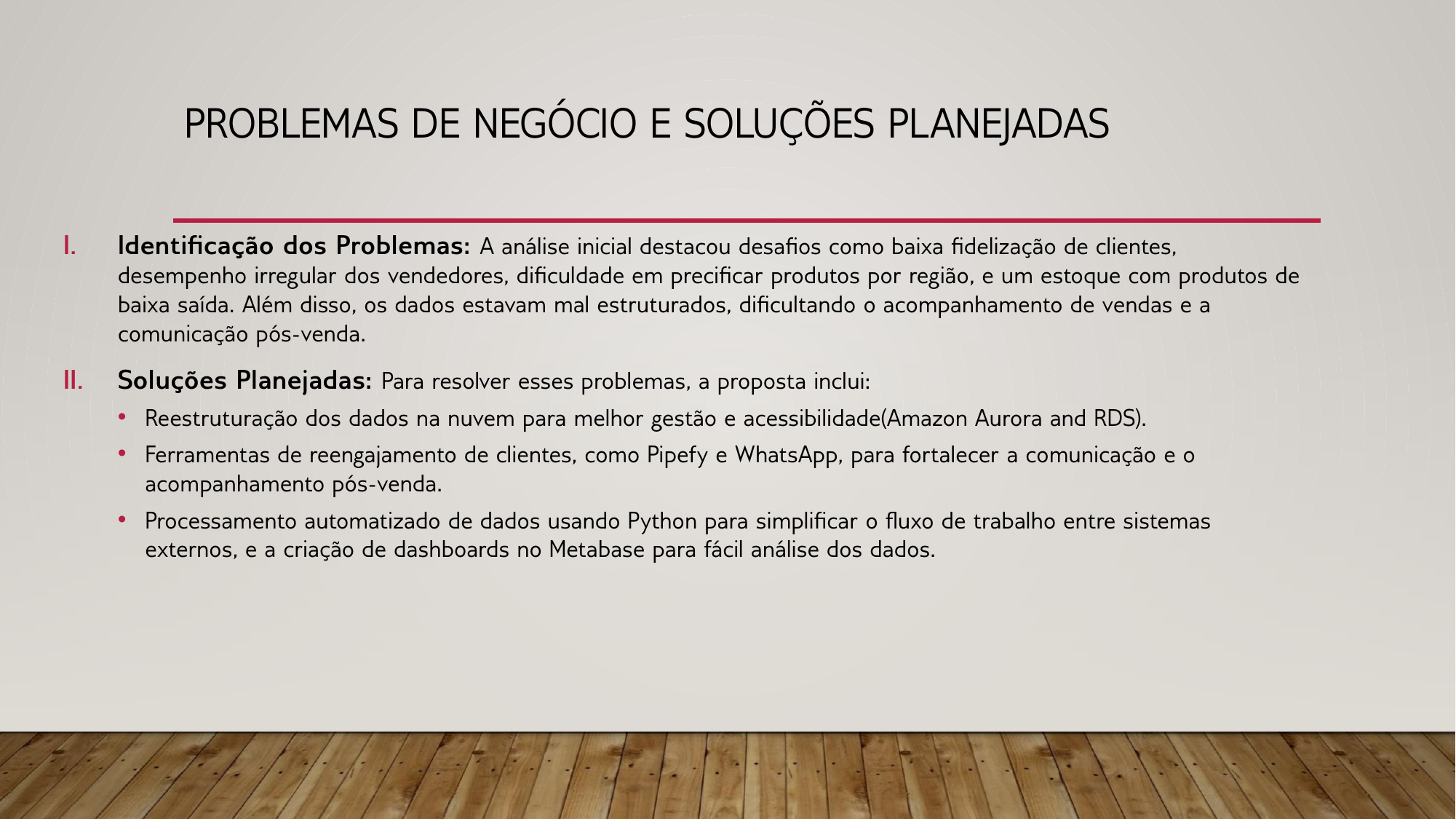

# PROBLEMAS DE NEGÓCIO E SOLUÇÕES PLANEJADAS
Identificação dos Problemas: A análise inicial destacou desafios como baixa fidelização de clientes, desempenho irregular dos vendedores, dificuldade em precificar produtos por região, e um estoque com produtos de baixa saída. Além disso, os dados estavam mal estruturados, dificultando o acompanhamento de vendas e a comunicação pós-venda.
Soluções Planejadas: Para resolver esses problemas, a proposta inclui:
Reestruturação dos dados na nuvem para melhor gestão e acessibilidade(Amazon Aurora and RDS).
Ferramentas de reengajamento de clientes, como Pipefy e WhatsApp, para fortalecer a comunicação e o acompanhamento pós-venda.
Processamento automatizado de dados usando Python para simplificar o fluxo de trabalho entre sistemas externos, e a criação de dashboards no Metabase para fácil análise dos dados.